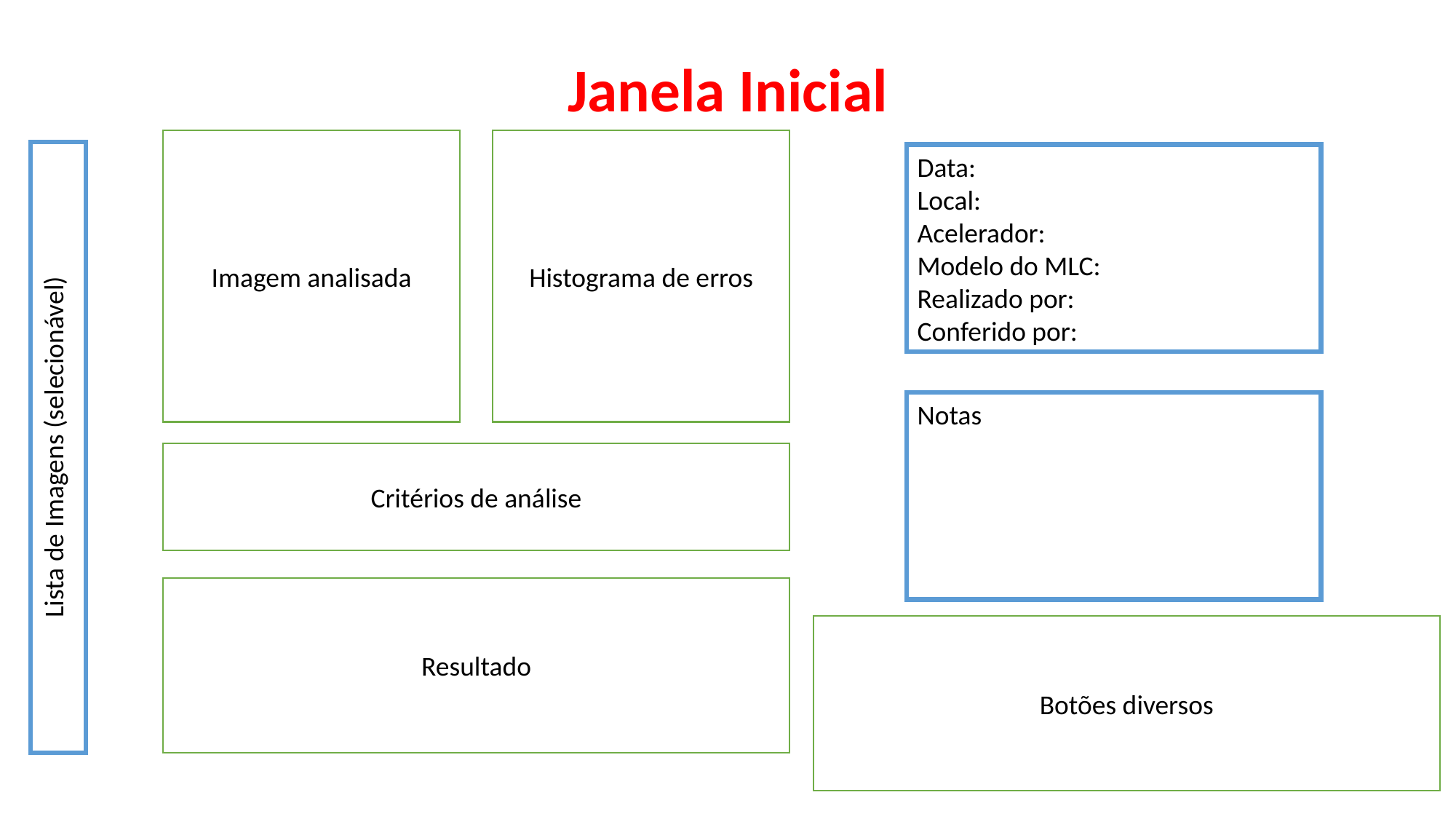

Janela Inicial
Histograma de erros
Imagem analisada
Lista de Imagens (selecionável)
Data:
Local:
Acelerador:
Modelo do MLC:
Realizado por:
Conferido por:
Notas

Critérios de análise
Resultado
Botões diversos